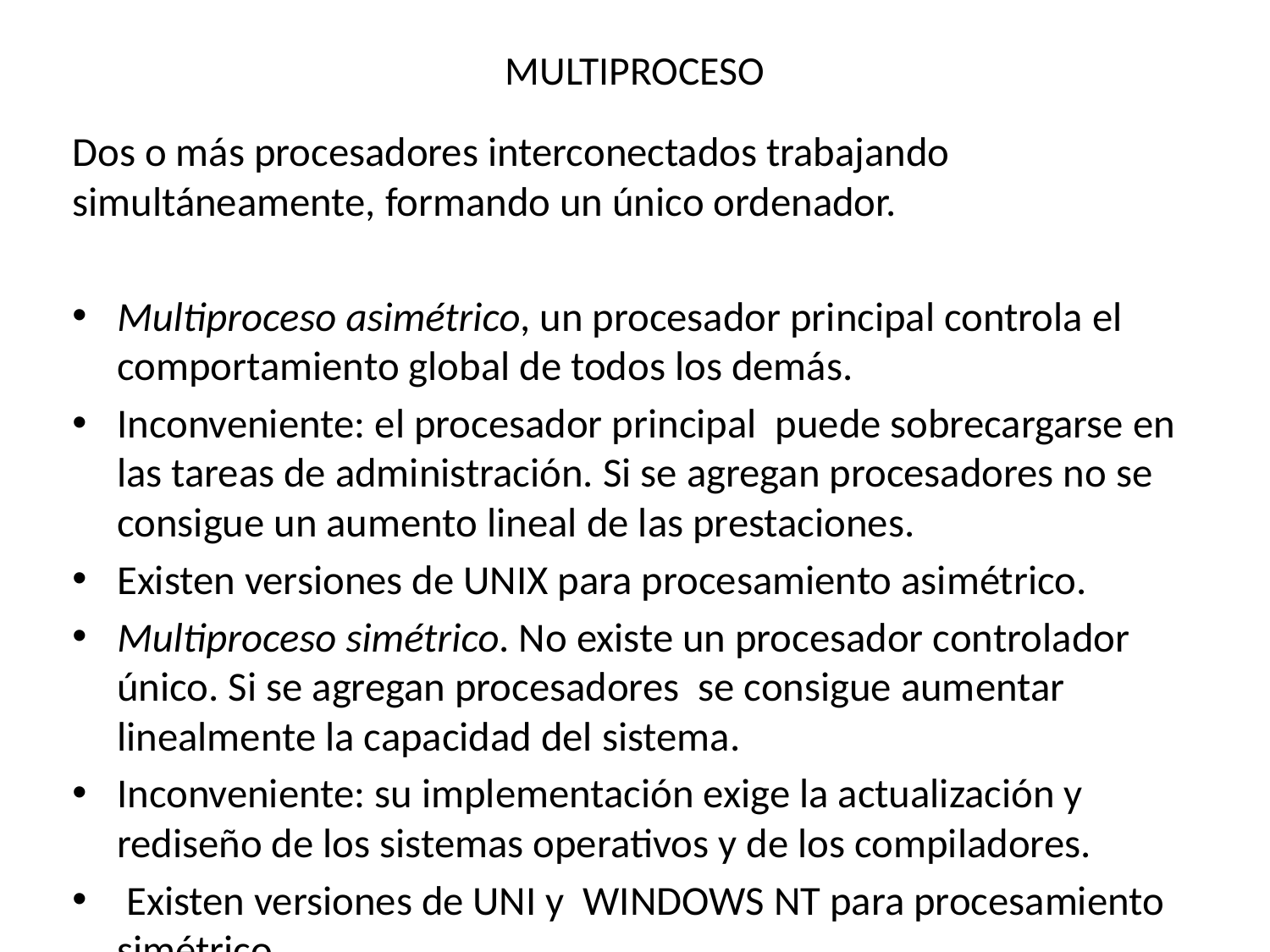

# MULTIPROCESO
Dos o más procesadores interconectados trabajando simultáneamente, formando un único ordenador.

Multiproceso asimétrico, un procesador principal controla el comportamiento global de todos los demás.
Inconveniente: el procesador principal  puede sobrecargarse en las tareas de administración. Si se agregan procesadores no se consigue un aumento lineal de las prestaciones.
Existen versiones de UNIX para procesamiento asimétrico.
Multiproceso simétrico. No existe un procesador controlador único. Si se agregan procesadores  se consigue aumentar linealmente la capacidad del sistema.
Inconveniente: su implementación exige la actualización y rediseño de los sistemas operativos y de los compiladores.
 Existen versiones de UNI y  WINDOWS NT para procesamiento simétrico.